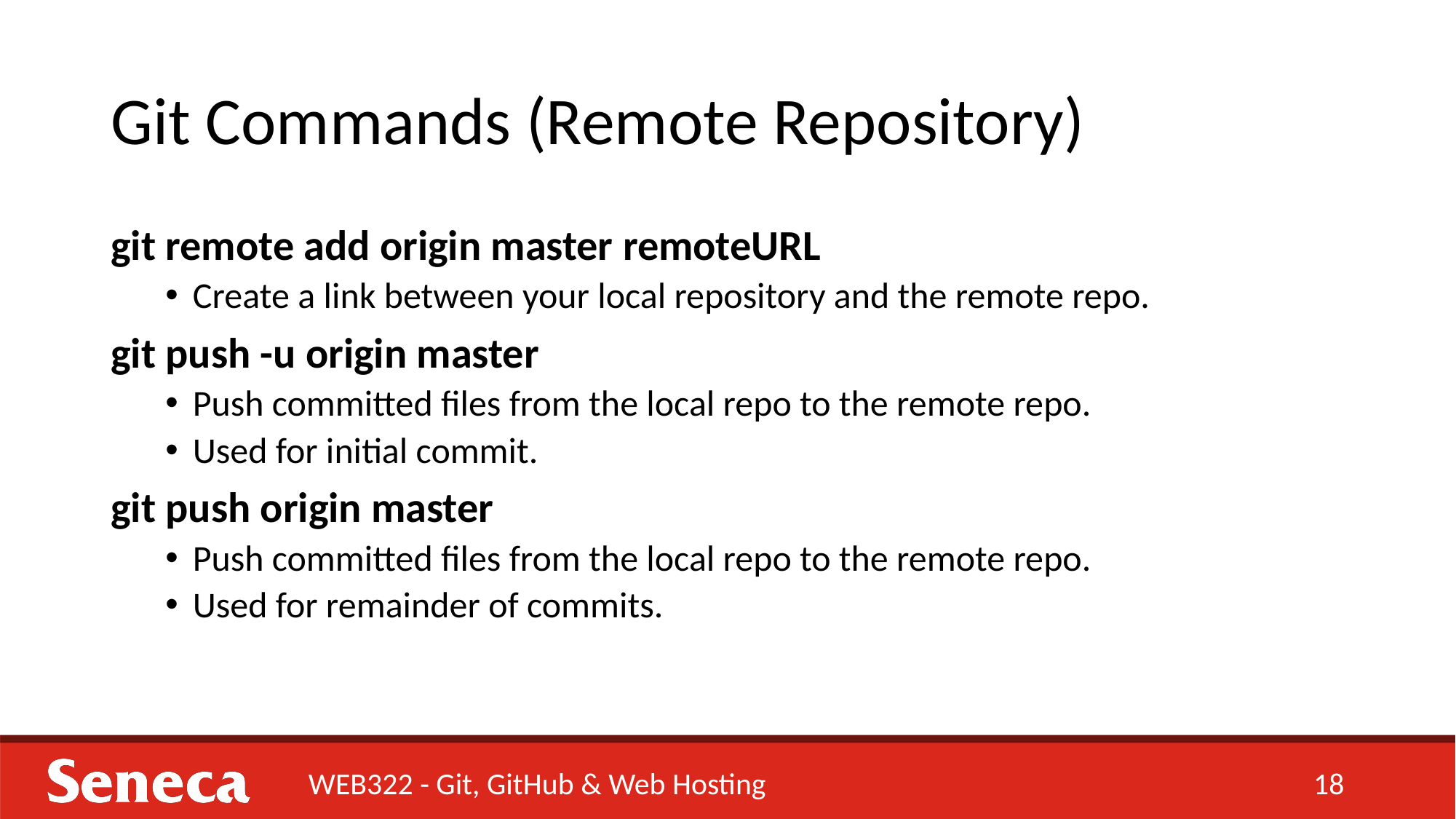

# Git Commands (Remote Repository)
git remote add origin master remoteURL
Create a link between your local repository and the remote repo.
git push -u origin master
Push committed files from the local repo to the remote repo.
Used for initial commit.
git push origin master
Push committed files from the local repo to the remote repo.
Used for remainder of commits.
WEB322 - Git, GitHub & Web Hosting
18